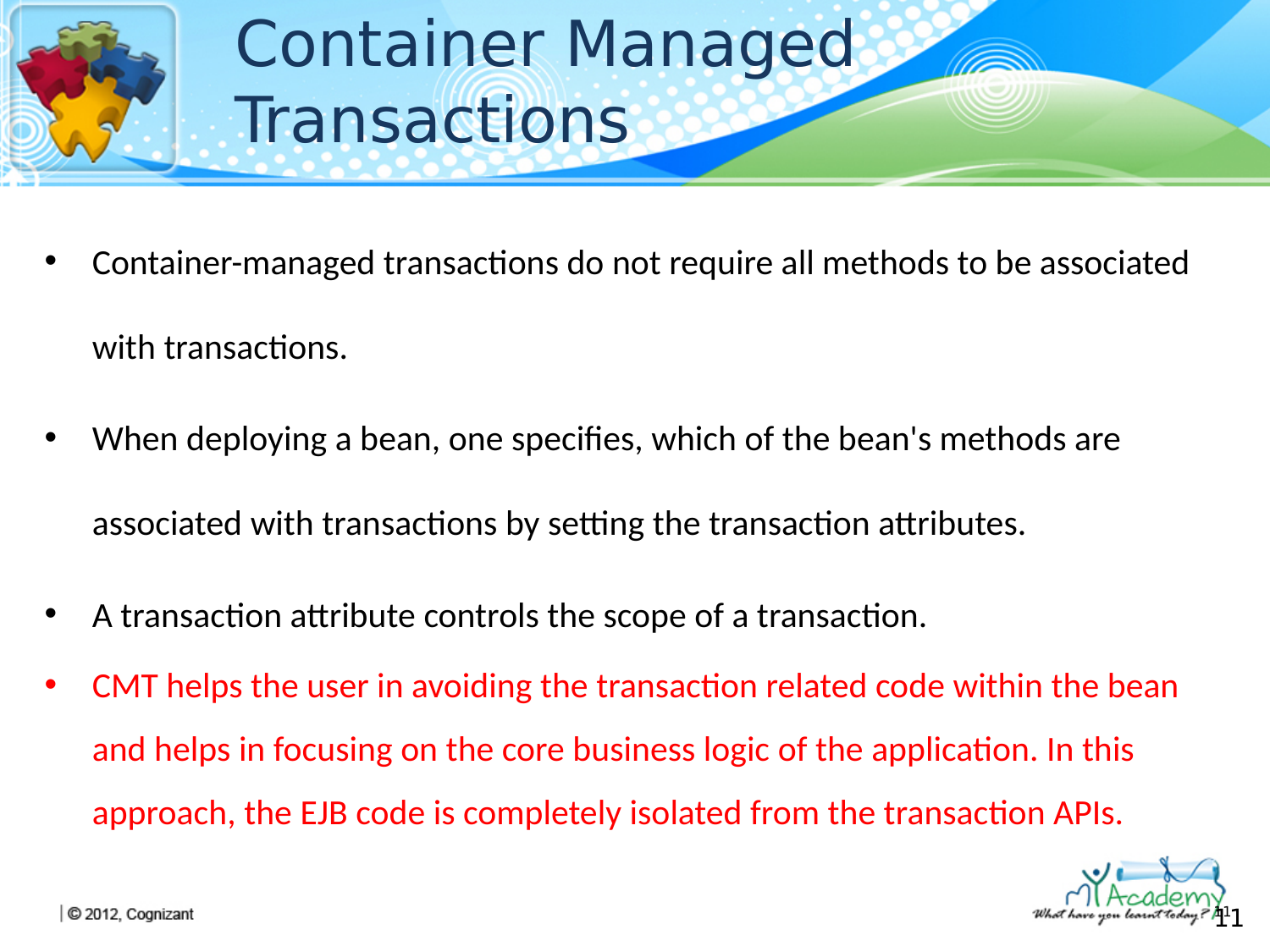

# Container Managed Transactions
Container-managed transactions do not require all methods to be associated with transactions.
When deploying a bean, one specifies, which of the bean's methods are associated with transactions by setting the transaction attributes.
A transaction attribute controls the scope of a transaction.
CMT helps the user in avoiding the transaction related code within the bean and helps in focusing on the core business logic of the application. In this approach, the EJB code is completely isolated from the transaction APIs.
11
11